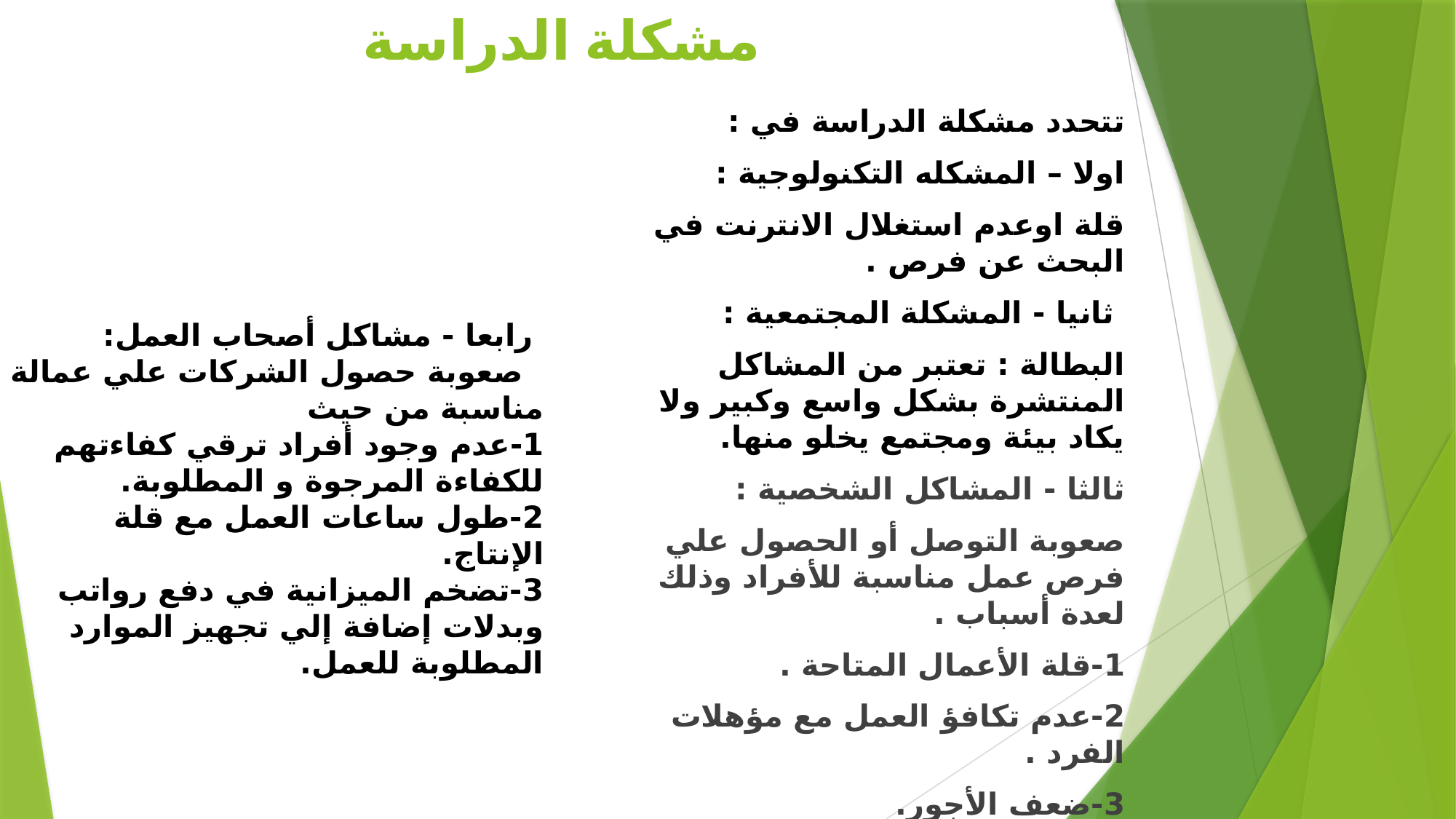

# مشكلة الدراسة
تتحدد مشكلة الدراسة في :
اولا – المشكله التكنولوجية :
قلة اوعدم استغلال الانترنت في البحث عن فرص .
 ثانيا - المشكلة المجتمعية :
البطالة : تعتبر من المشاكل المنتشرة بشكل واسع وكبير ولا يكاد بيئة ومجتمع يخلو منها.
ثالثا - المشاكل الشخصية :
صعوبة التوصل أو الحصول علي فرص عمل مناسبة للأفراد وذلك لعدة أسباب .
1-قلة الأعمال المتاحة .
2-عدم تكافؤ العمل مع مؤهلات الفرد .
3-ضعف الأجور.
4-عدم وجود نظام متزن لربط الفرد بصاحب العمل.

 رابعا - مشاكل أصحاب العمل:
  صعوبة حصول الشركات علي عمالة مناسبة من حيث
1-عدم وجود أفراد ترقي كفاءتهم للكفاءة المرجوة و المطلوبة.
2-طول ساعات العمل مع قلة الإنتاج.
3-تضخم الميزانية في دفع رواتب وبدلات إضافة إلي تجهيز الموارد المطلوبة للعمل.